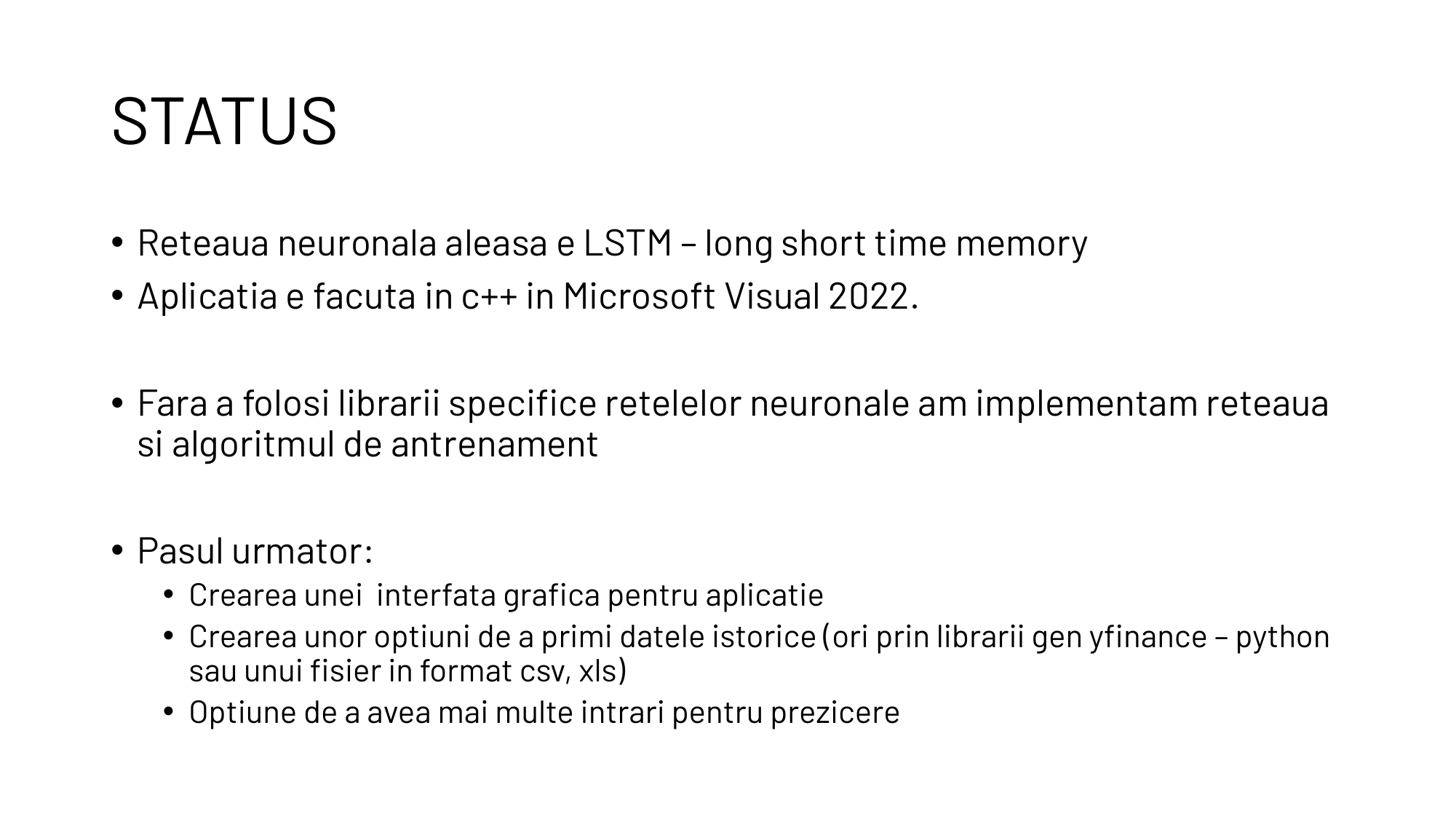

# STATUS
Reteaua neuronala aleasa e LSTM – long short time memory
Aplicatia e facuta in c++ in Microsoft Visual 2022.

Fara a folosi librarii specifice retelelor neuronale am implementam reteaua si algoritmul de antrenament

Pasul urmator:
Crearea unei  interfata grafica pentru aplicatie
Crearea unor optiuni de a primi datele istorice (ori prin librarii gen yfinance – python sau unui fisier in format csv, xls)
Optiune de a avea mai multe intrari pentru prezicere